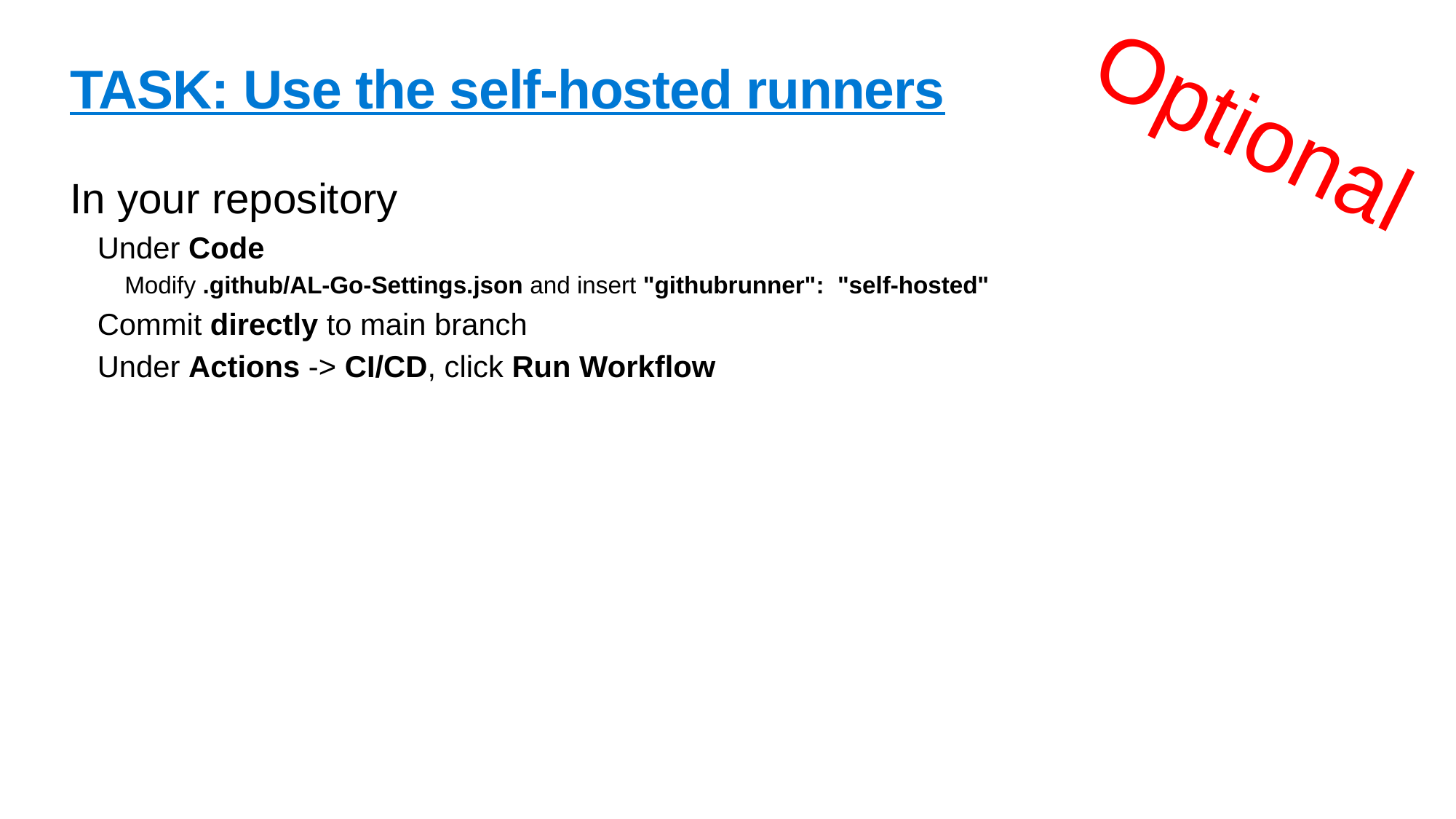

# TASK: Use the self-hosted runners
Optional
In your repository
Under Code
Modify .github/AL-Go-Settings.json and insert "githubrunner":  "self-hosted"
Commit directly to main branch
Under Actions -> CI/CD, click Run Workflow